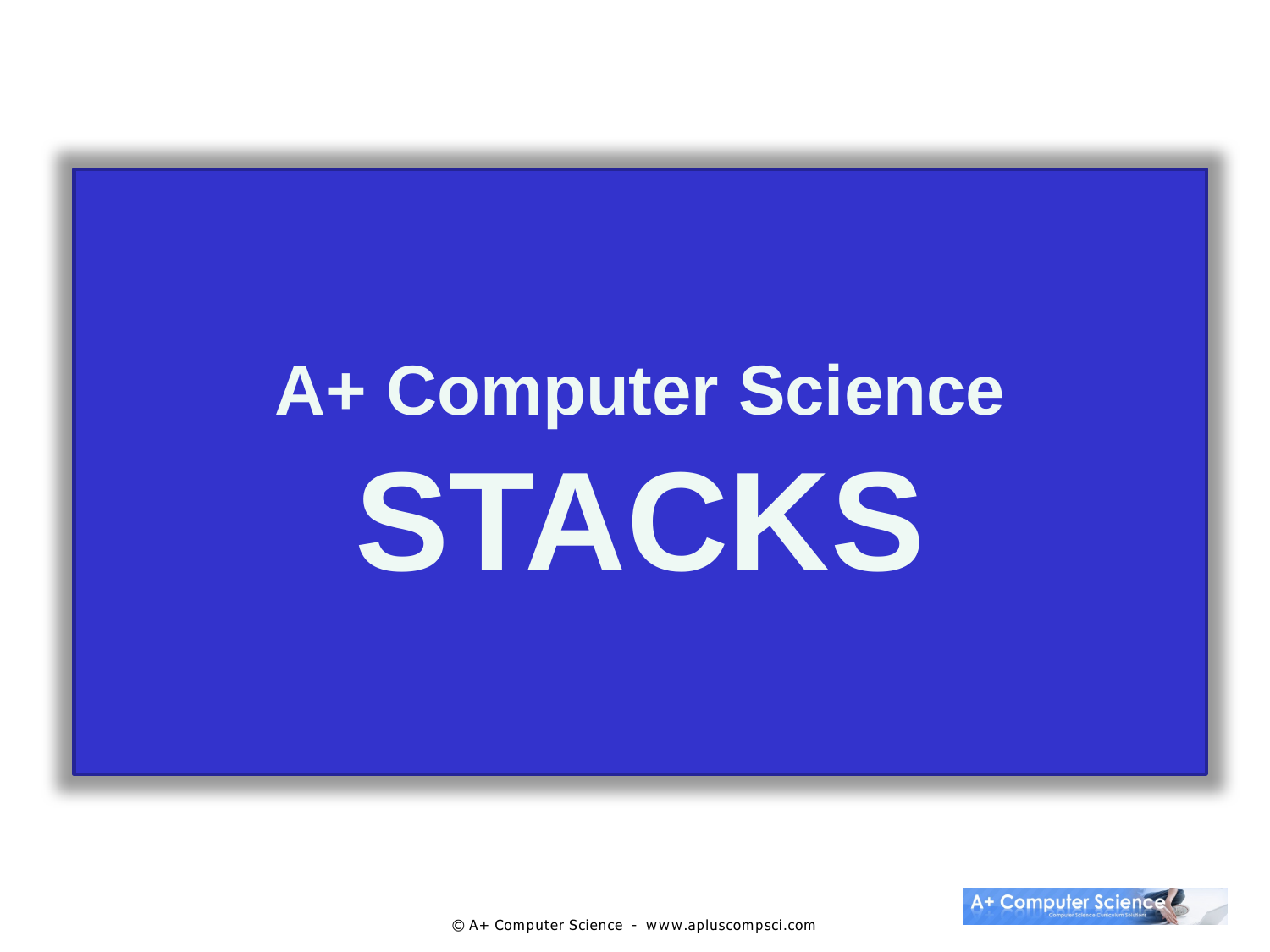

A+ Computer Science
STACKS

© A+ Computer Science  -  www.apluscompsci.com